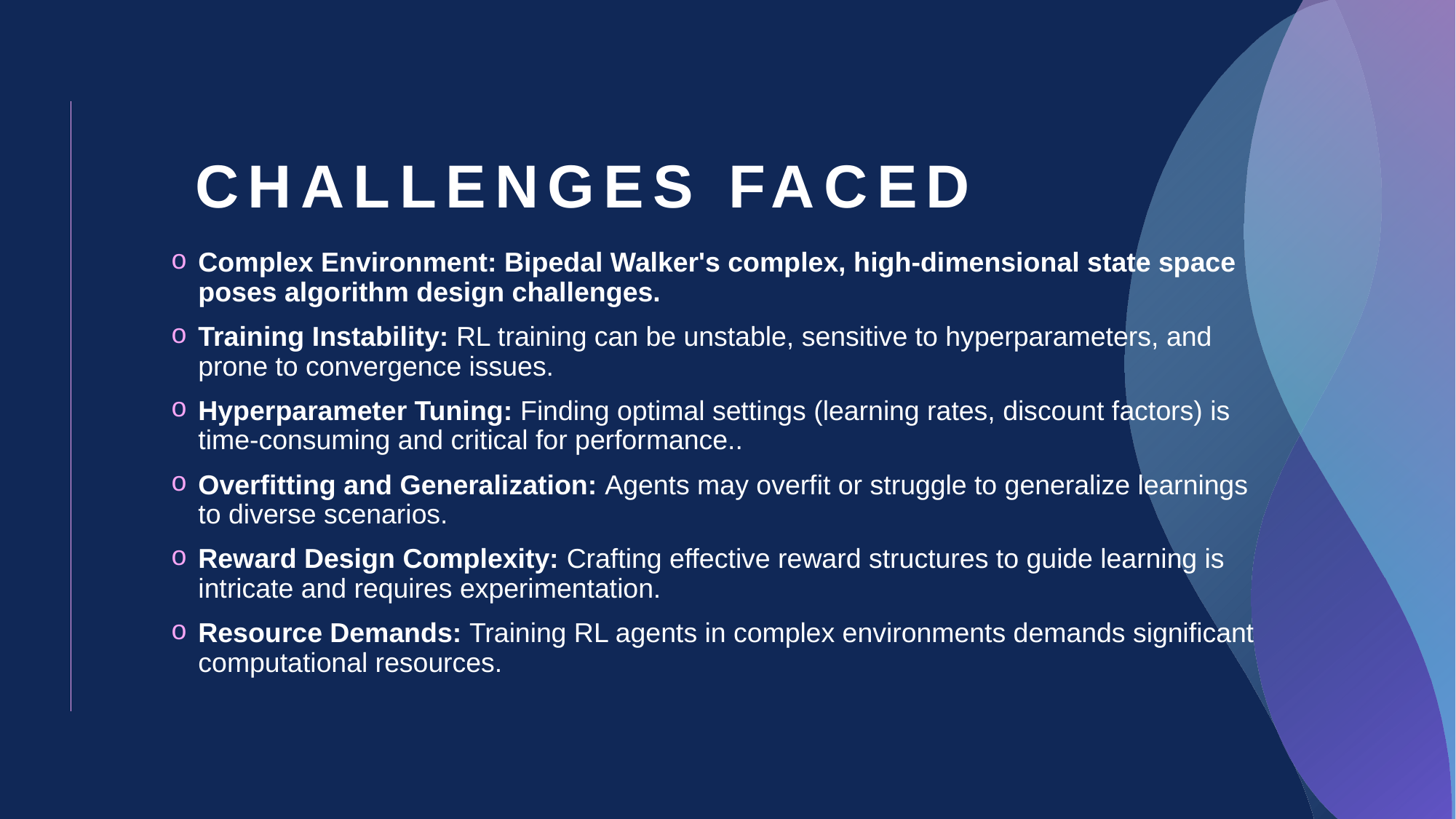

# Challenges Faced
Complex Environment: Bipedal Walker's complex, high-dimensional state space poses algorithm design challenges.
Training Instability: RL training can be unstable, sensitive to hyperparameters, and prone to convergence issues.
Hyperparameter Tuning: Finding optimal settings (learning rates, discount factors) is time-consuming and critical for performance..
Overfitting and Generalization: Agents may overfit or struggle to generalize learnings to diverse scenarios.
Reward Design Complexity: Crafting effective reward structures to guide learning is intricate and requires experimentation.
Resource Demands: Training RL agents in complex environments demands significant computational resources.